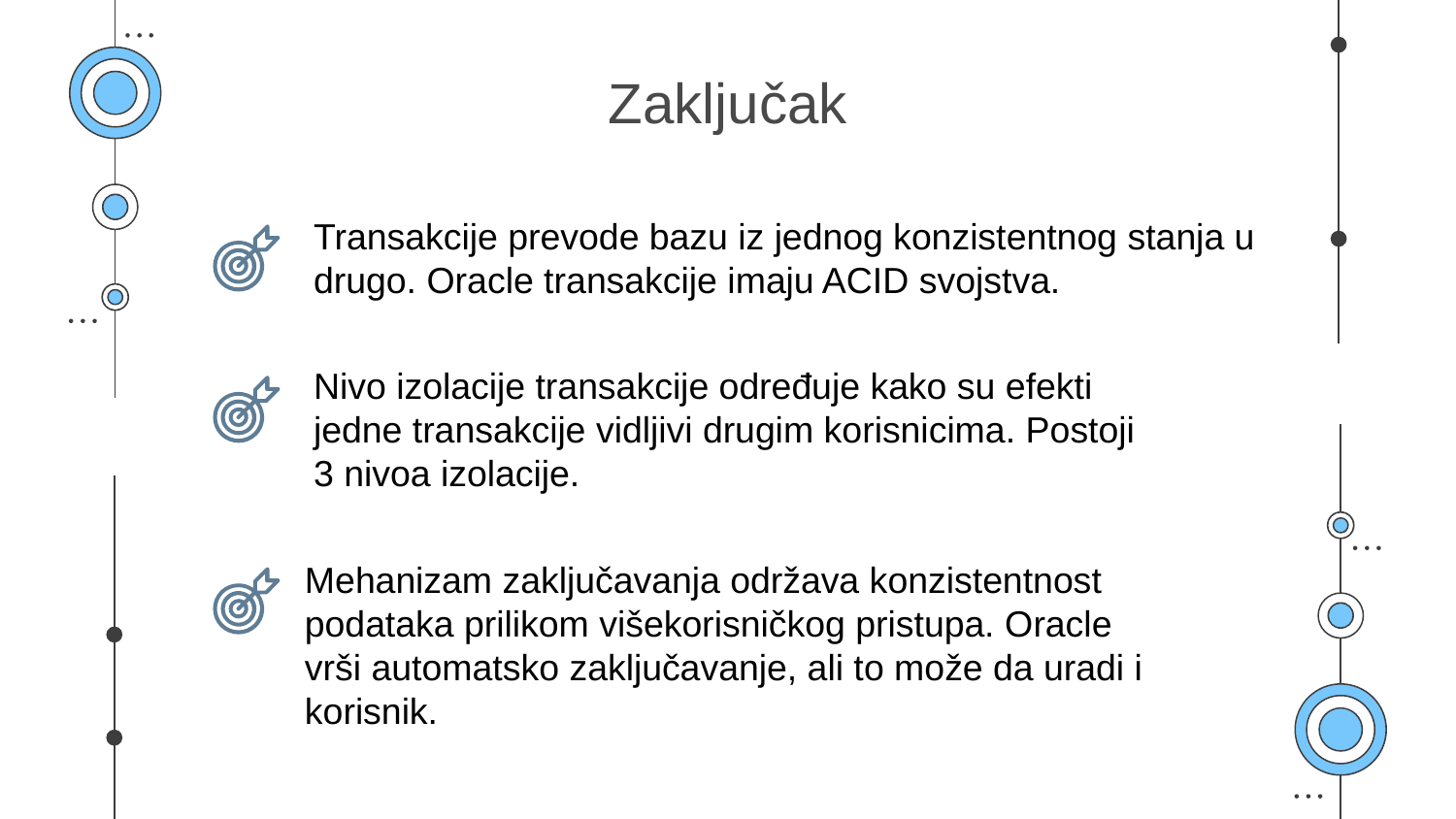

# Zaključak
Transakcije prevode bazu iz jednog konzistentnog stanja u drugo. Oracle transakcije imaju ACID svojstva.

Nivo izolacije transakcije određuje kako su efekti jedne transakcije vidljivi drugim korisnicima. Postoji 3 nivoa izolacije.

Mehanizam zaključavanja održava konzistentnost podataka prilikom višekorisničkog pristupa. Oracle vrši automatsko zaključavanje, ali to može da uradi i korisnik.